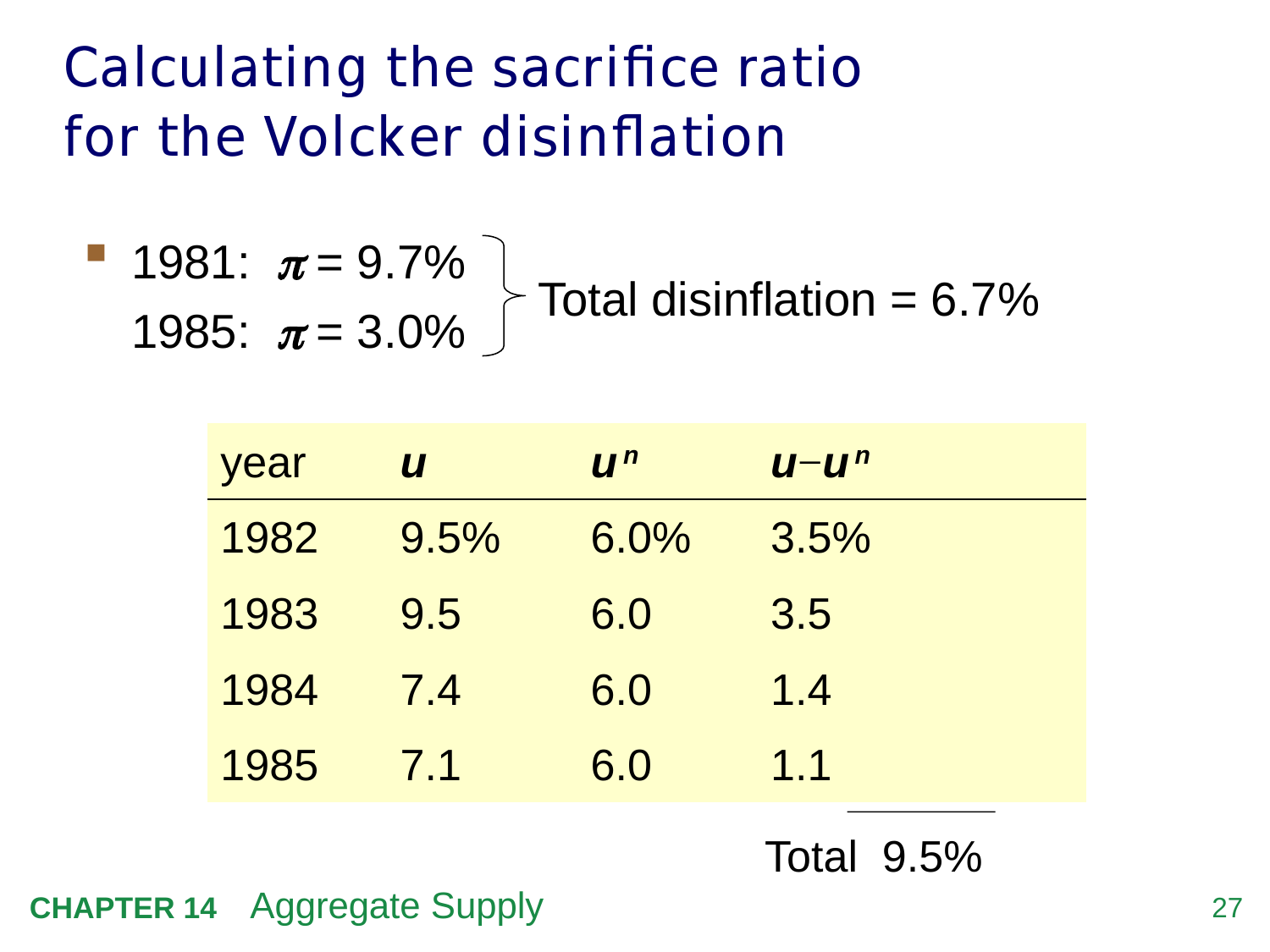

# Calculating the sacrifice ratio for the Volcker disinflation
1981:  π = 9.7%
	1985:  π = 3.0%

Total disinflation = 6.7%
| year | u | u n | u−u n |
| --- | --- | --- | --- |
| 1982 | 9.5% | 6.0% | 3.5% |
| 1983 | 9.5 | 6.0 | 3.5 |
| 1984 | 7.4 | 6.0 | 1.4 |
| 1985 | 7.1 | 6.0 | 1.1 |

Total  9.5%